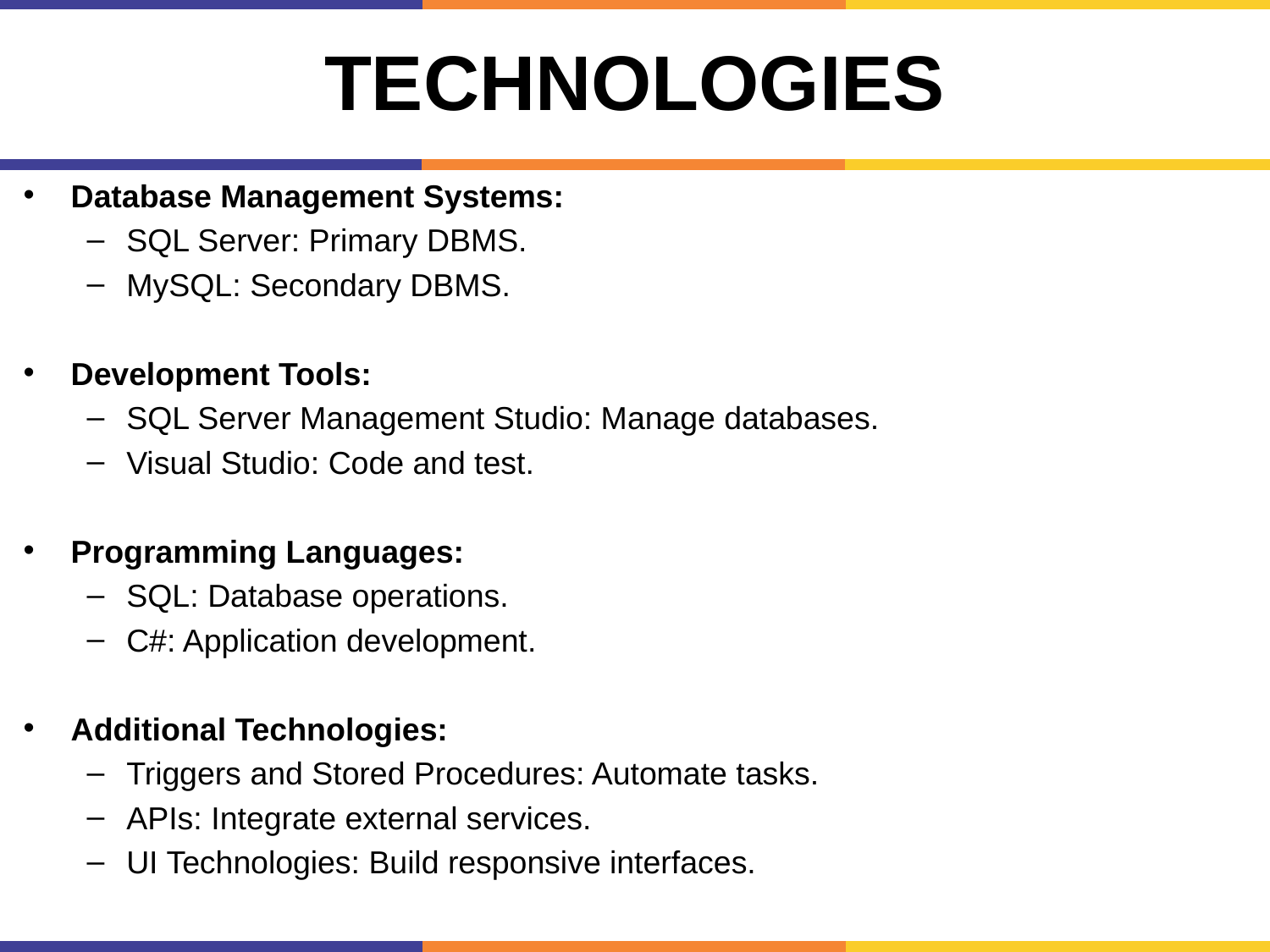

# Technologies
Database Management Systems:
SQL Server: Primary DBMS.
MySQL: Secondary DBMS.

Development Tools:
SQL Server Management Studio: Manage databases.
Visual Studio: Code and test.

Programming Languages:
SQL: Database operations.
C#: Application development.

Additional Technologies:
Triggers and Stored Procedures: Automate tasks.
APIs: Integrate external services.
UI Technologies: Build responsive interfaces.